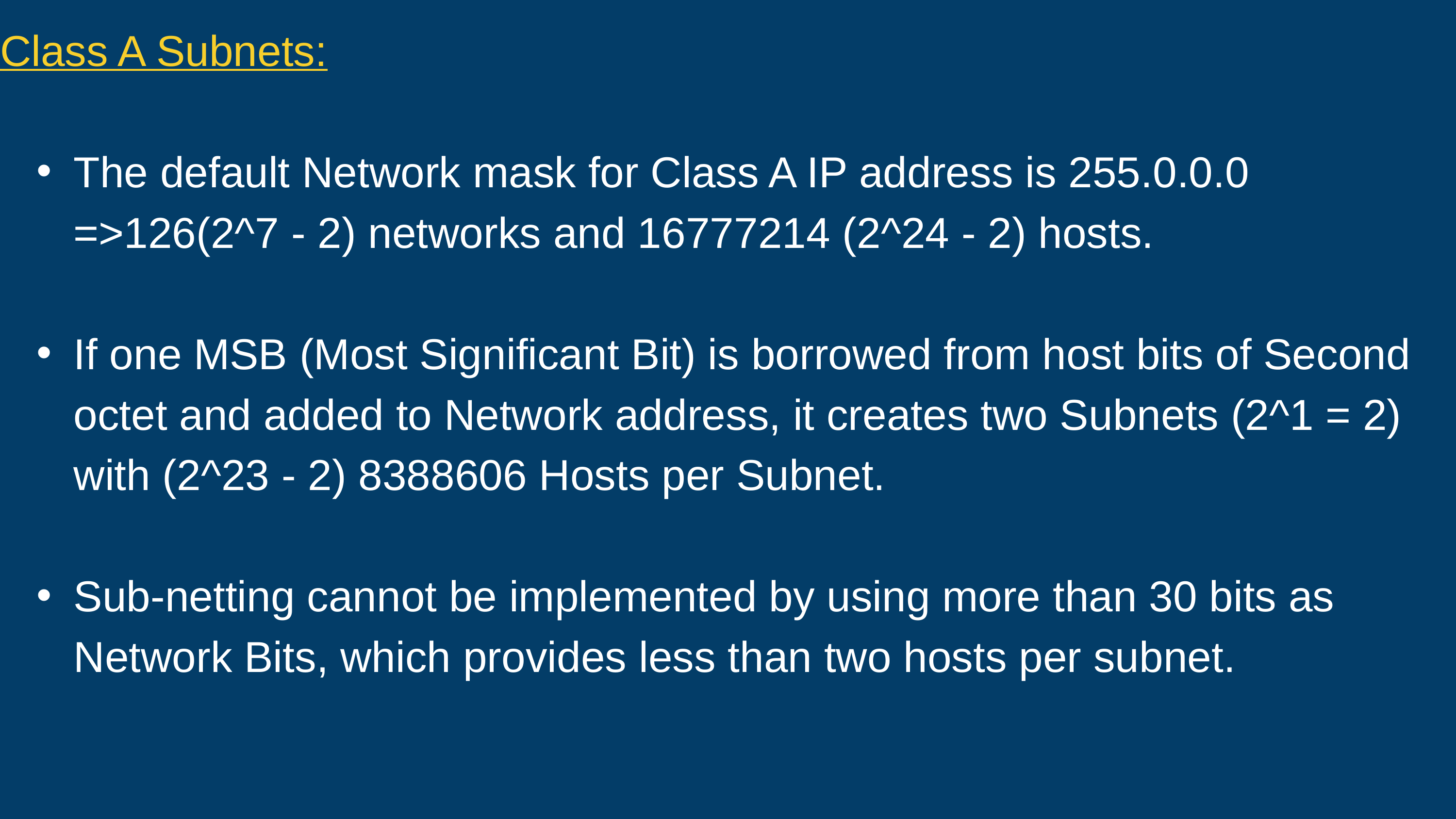

Class A Subnets:

The default Network mask for Class A IP address is 255.0.0.0 =>126(2^7 - 2) networks and 16777214 (2^24 - 2) hosts.

If one MSB (Most Significant Bit) is borrowed from host bits of Second octet and added to Network address, it creates two Subnets (2^1 = 2) with (2^23 - 2) 8388606 Hosts per Subnet.

Sub-netting cannot be implemented by using more than 30 bits as Network Bits, which provides less than two hosts per subnet.